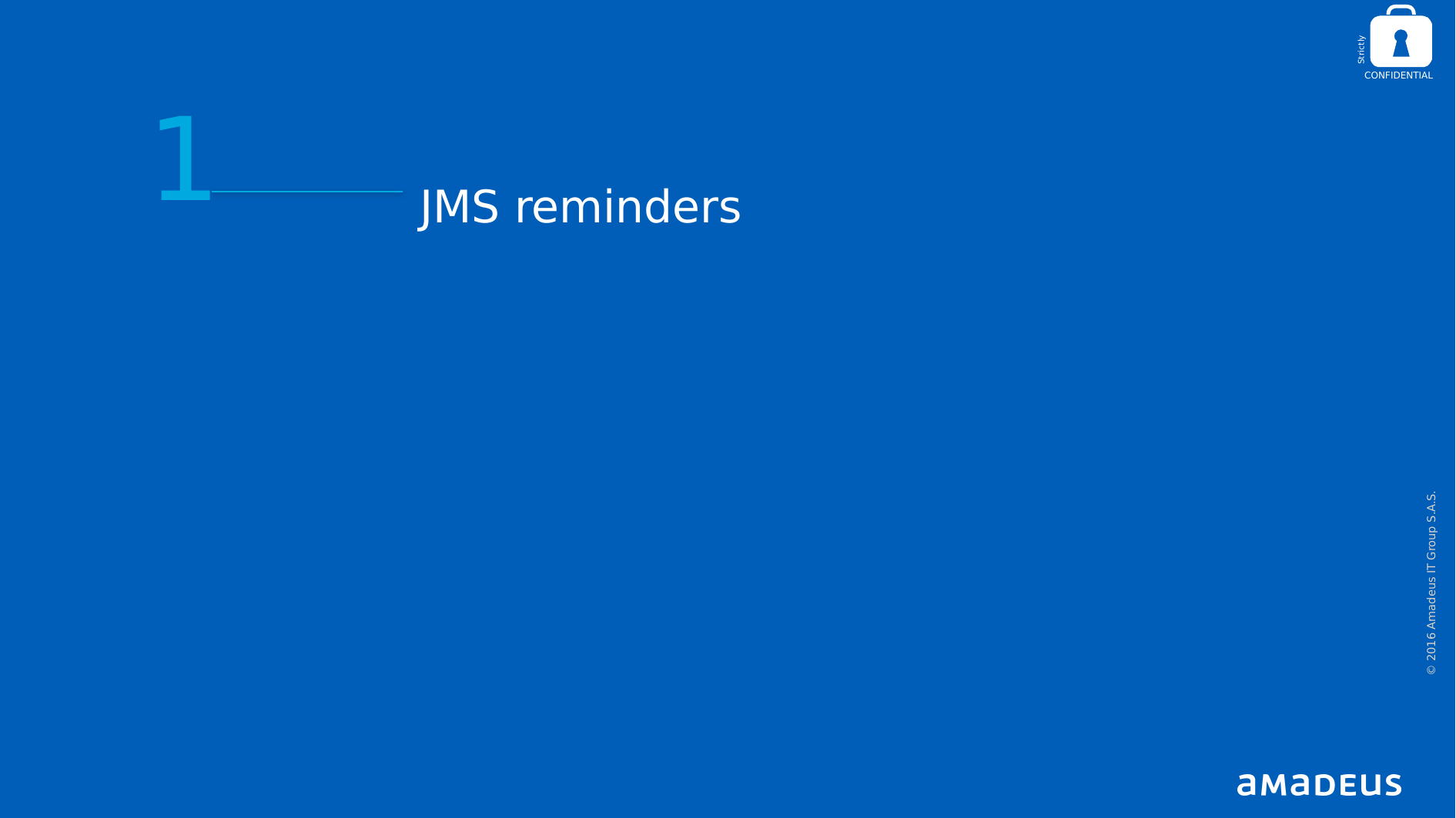

265ced1609a17cf1a5979880a2ad364653895ae8
# 1
JMS reminders
© 2016 Amadeus IT Group S.A.S.